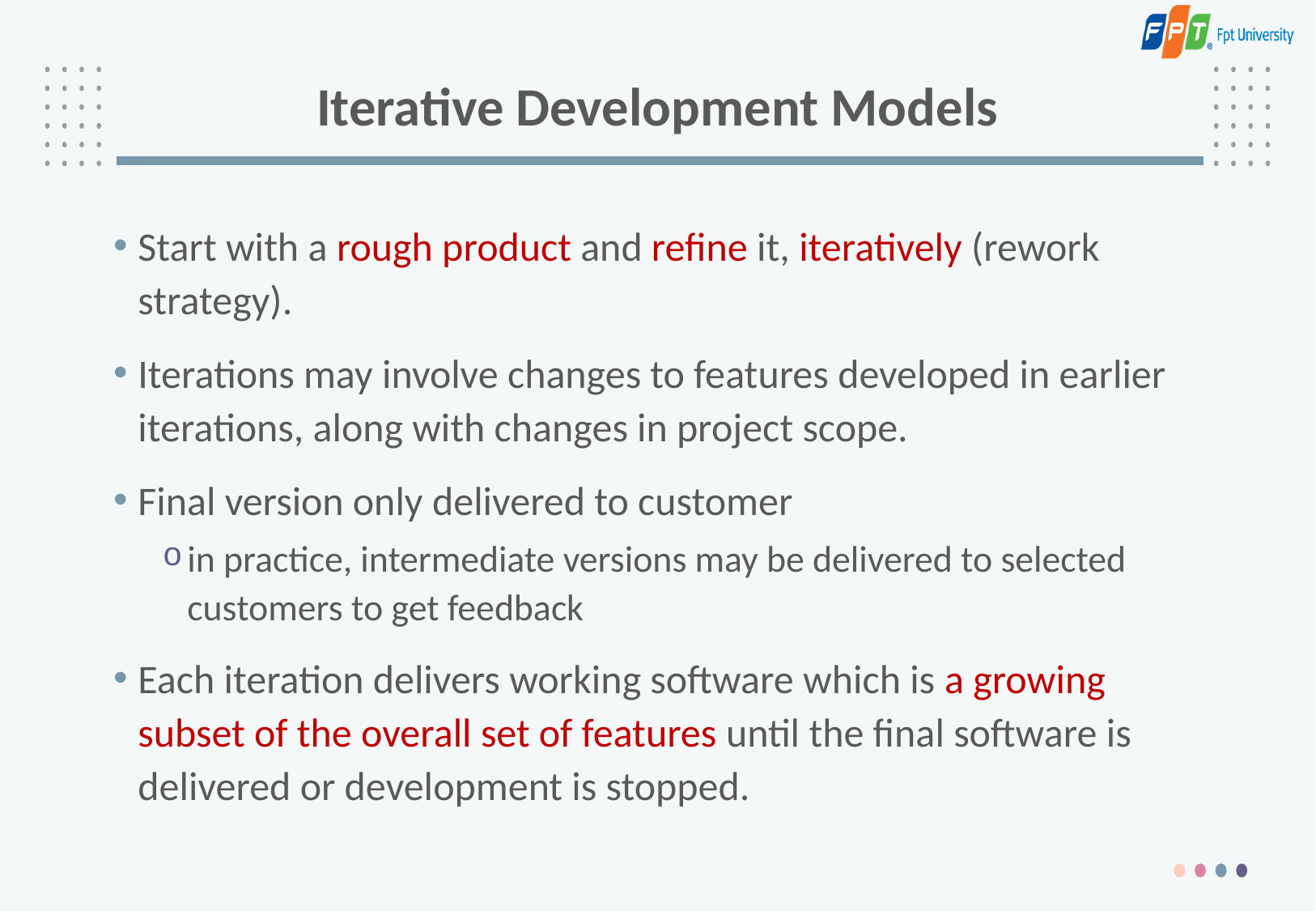

# Iterative Development Models
Start with a rough product and refine it, iteratively (rework strategy).
Iterations may involve changes to features developed in earlier iterations, along with changes in project scope.
Final version only delivered to customer
in practice, intermediate versions may be delivered to selected customers to get feedback
Each iteration delivers working software which is a growing subset of the overall set of features until the final software is delivered or development is stopped.